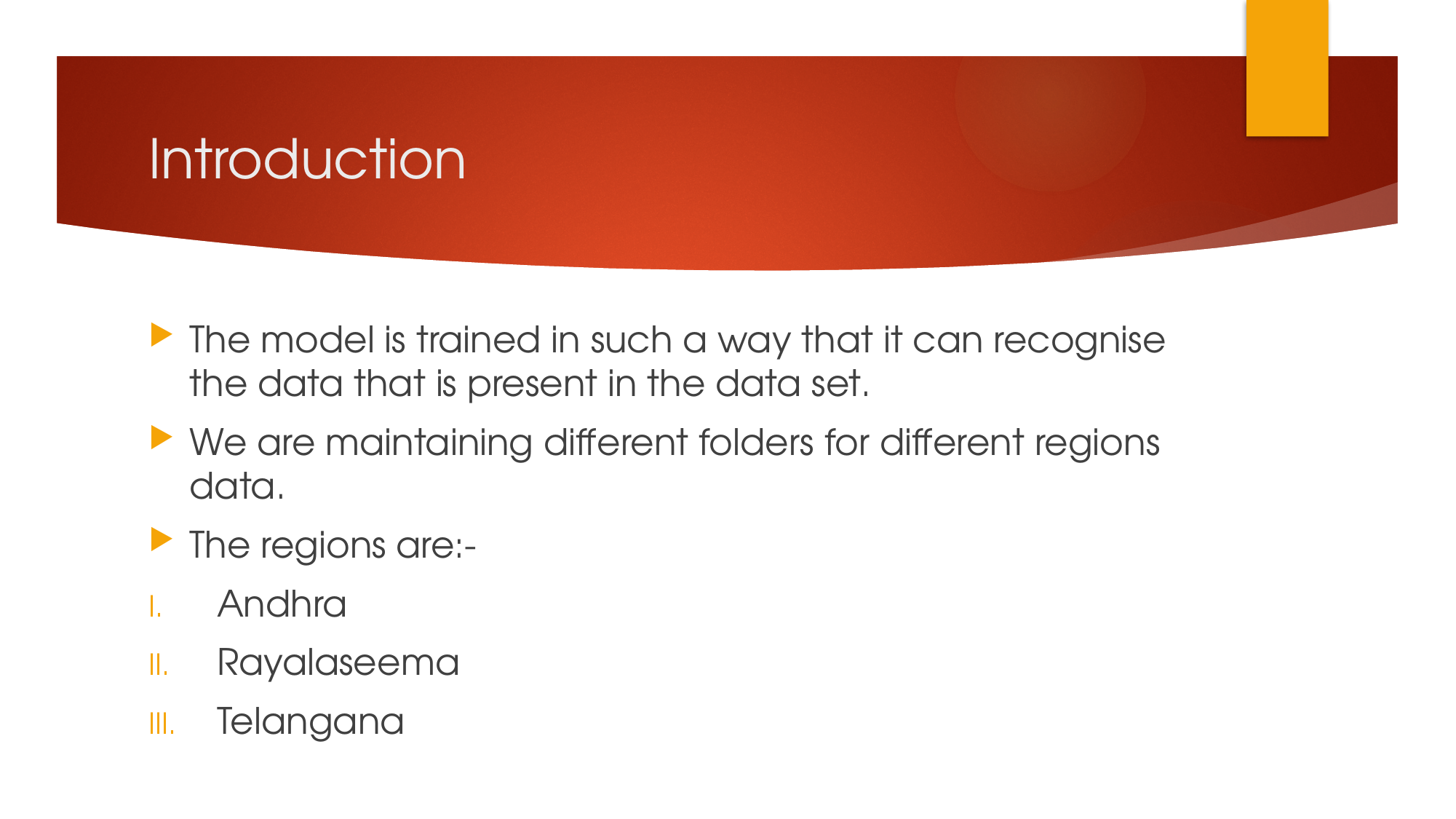

# Introduction
The model is trained in such a way that it can recognise the data that is present in the data set.
We are maintaining different folders for different regions data.
The regions are:-
Andhra
Rayalaseema
Telangana